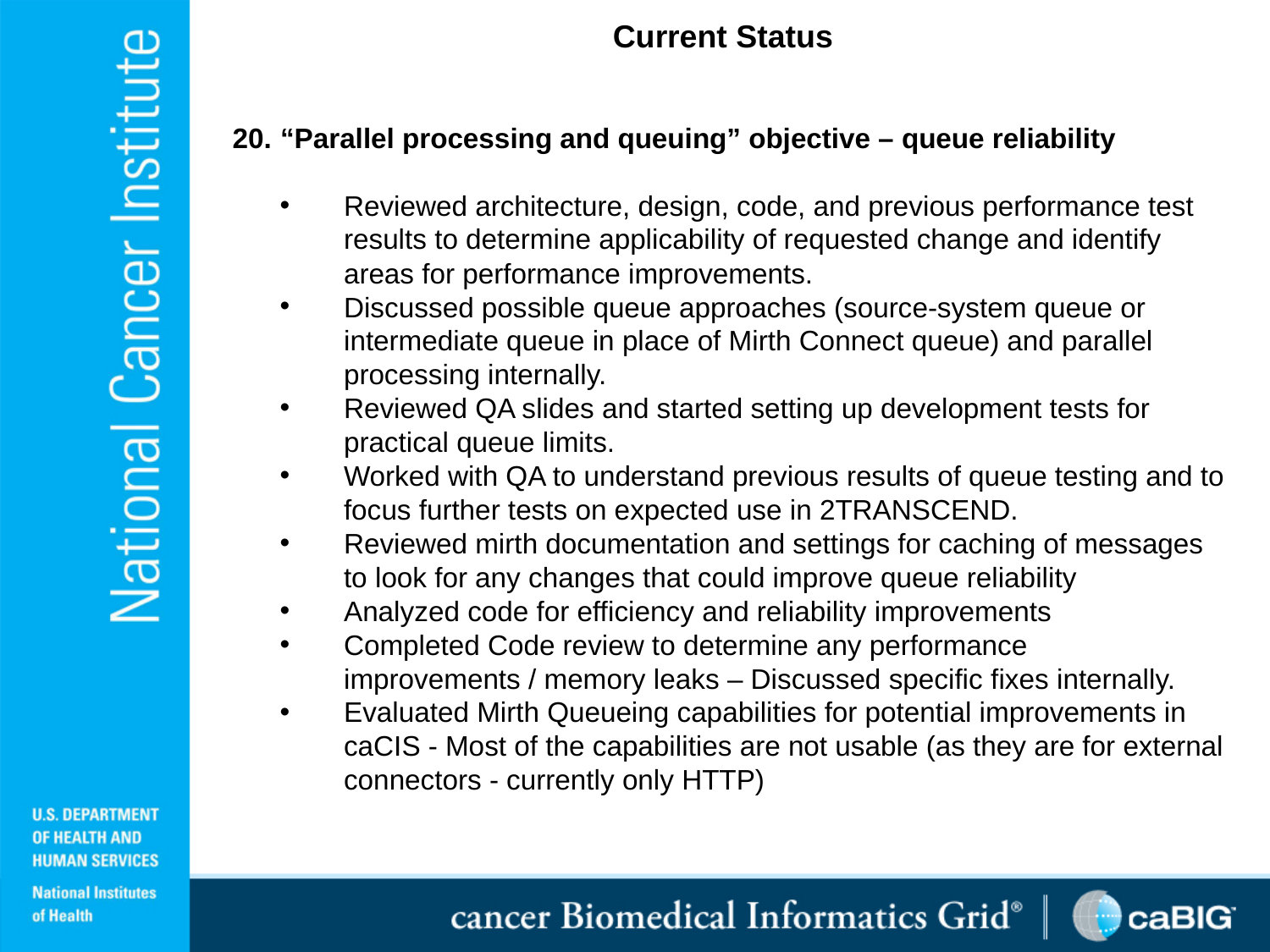

Current Status

“Parallel processing and queuing” objective – queue reliability

Reviewed architecture, design, code, and previous performance test results to determine applicability of requested change and identify areas for performance improvements.
Discussed possible queue approaches (source-system queue or intermediate queue in place of Mirth Connect queue) and parallel processing internally.
Reviewed QA slides and started setting up development tests for practical queue limits.
Worked with QA to understand previous results of queue testing and to focus further tests on expected use in 2TRANSCEND.
Reviewed mirth documentation and settings for caching of messages to look for any changes that could improve queue reliability
Analyzed code for efficiency and reliability improvements
Completed Code review to determine any performance improvements / memory leaks – Discussed specific fixes internally.
Evaluated Mirth Queueing capabilities for potential improvements in caCIS - Most of the capabilities are not usable (as they are for external connectors - currently only HTTP)